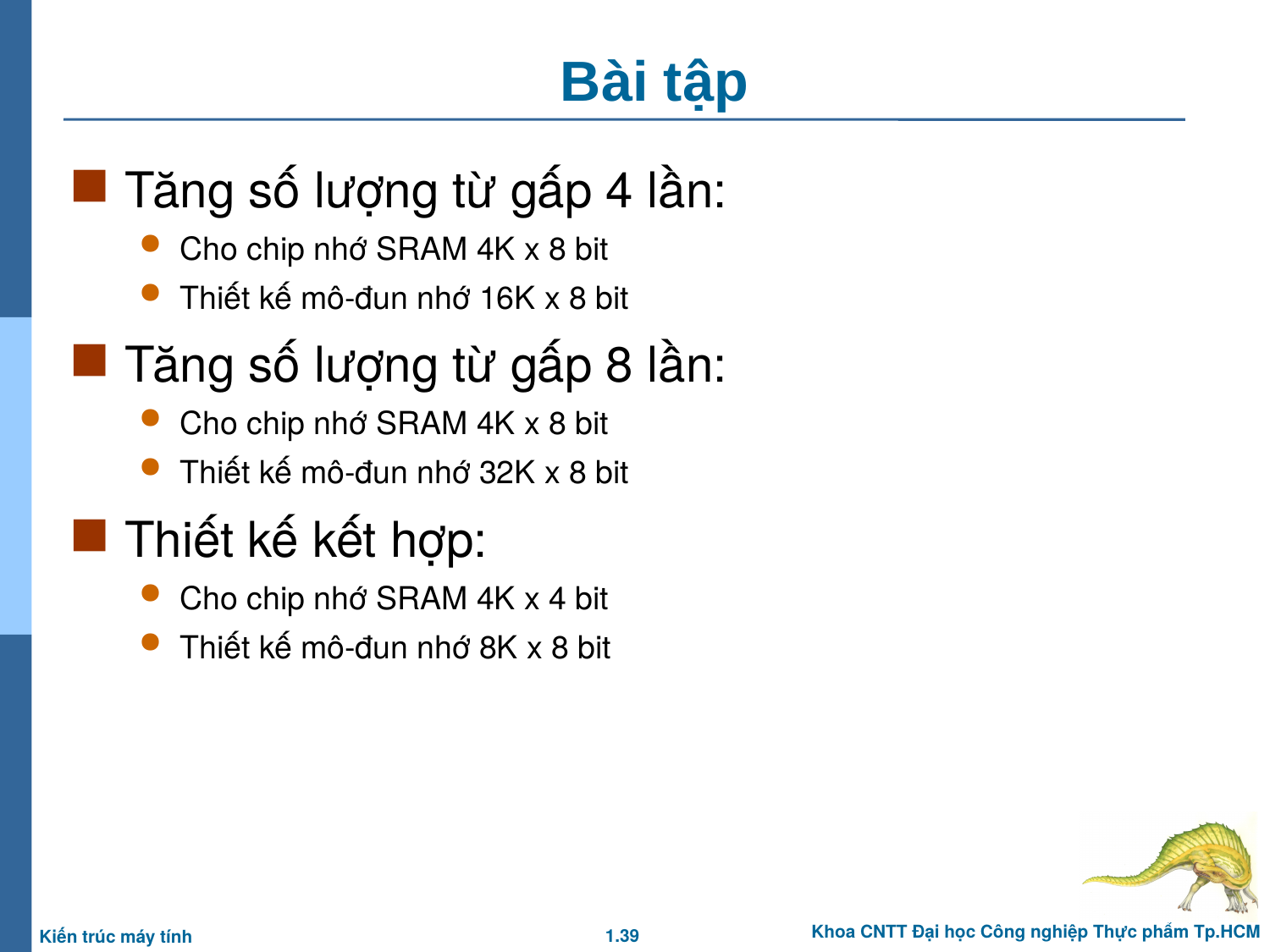

# Bài tập
Tăng số lượng từ gấp 4 lần:
Cho chip nhớ SRAM 4K x 8 bit
Thiết kế mô-đun nhớ 16K x 8 bit
Tăng số lượng từ gấp 8 lần:
Cho chip nhớ SRAM 4K x 8 bit
Thiết kế mô-đun nhớ 32K x 8 bit
Thiết kế kết hợp:
Cho chip nhớ SRAM 4K x 4 bit
Thiết kế mô-đun nhớ 8K x 8 bit